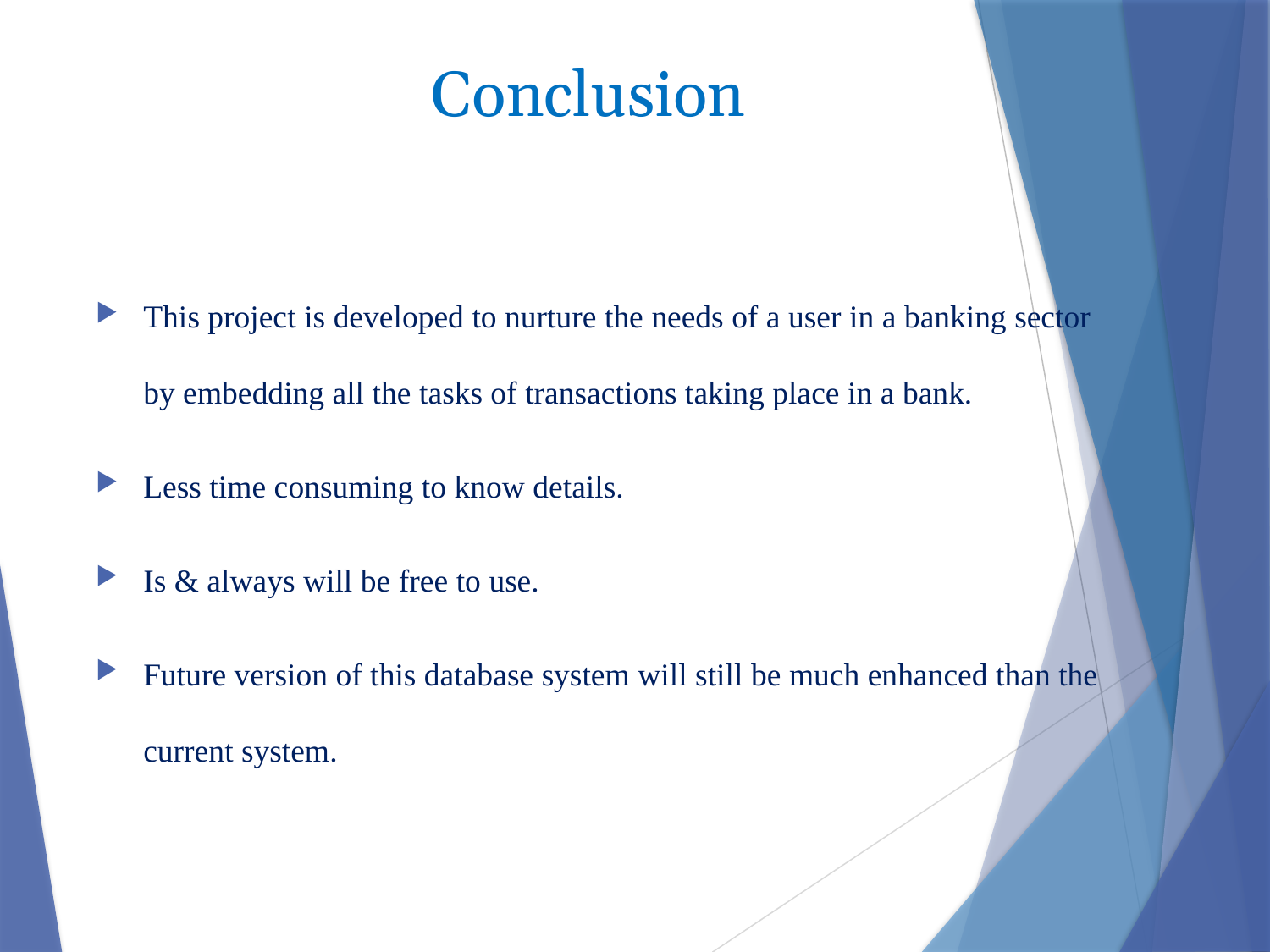

# Conclusion
This project is developed to nurture the needs of a user in a banking sector by embedding all the tasks of transactions taking place in a bank.
Less time consuming to know details.
Is & always will be free to use.
Future version of this database system will still be much enhanced than the current system.